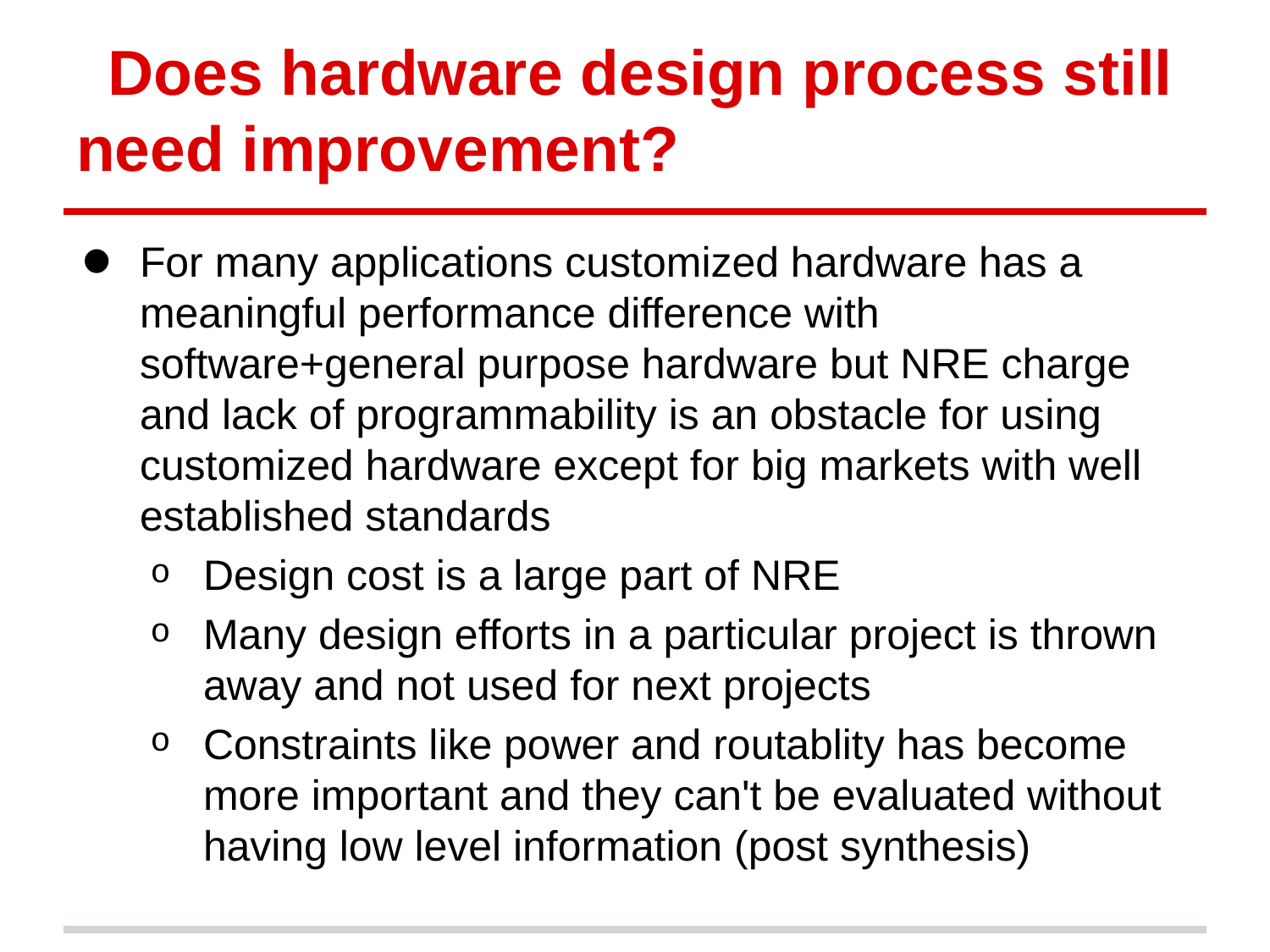

# Does hardware design process still need improvement?
For many applications customized hardware has a meaningful performance difference with software+general purpose hardware but NRE charge and lack of programmability is an obstacle for using customized hardware except for big markets with well established standards
Design cost is a large part of NRE
Many design efforts in a particular project is thrown away and not used for next projects
Constraints like power and routablity has become more important and they can't be evaluated without having low level information (post synthesis)